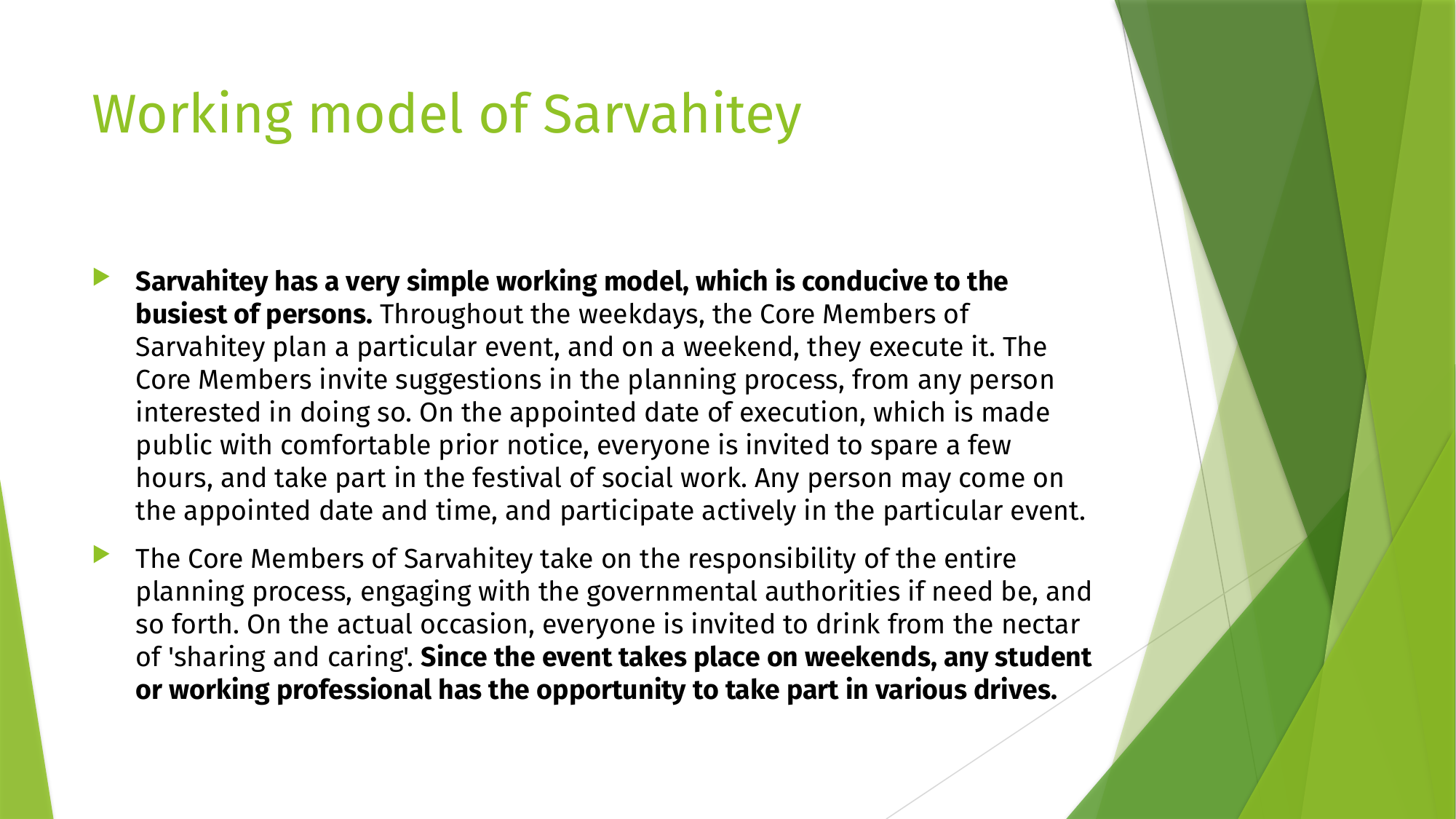

# Working model of Sarvahitey
Sarvahitey has a very simple working model, which is conducive to the busiest of persons. Throughout the weekdays, the Core Members of Sarvahitey plan a particular event, and on a weekend, they execute it. The Core Members invite suggestions in the planning process, from any person interested in doing so. On the appointed date of execution, which is made public with comfortable prior notice, everyone is invited to spare a few hours, and take part in the festival of social work. Any person may come on the appointed date and time, and participate actively in the particular event.
The Core Members of Sarvahitey take on the responsibility of the entire planning process, engaging with the governmental authorities if need be, and so forth. On the actual occasion, everyone is invited to drink from the nectar of 'sharing and caring'. Since the event takes place on weekends, any student or working professional has the opportunity to take part in various drives.